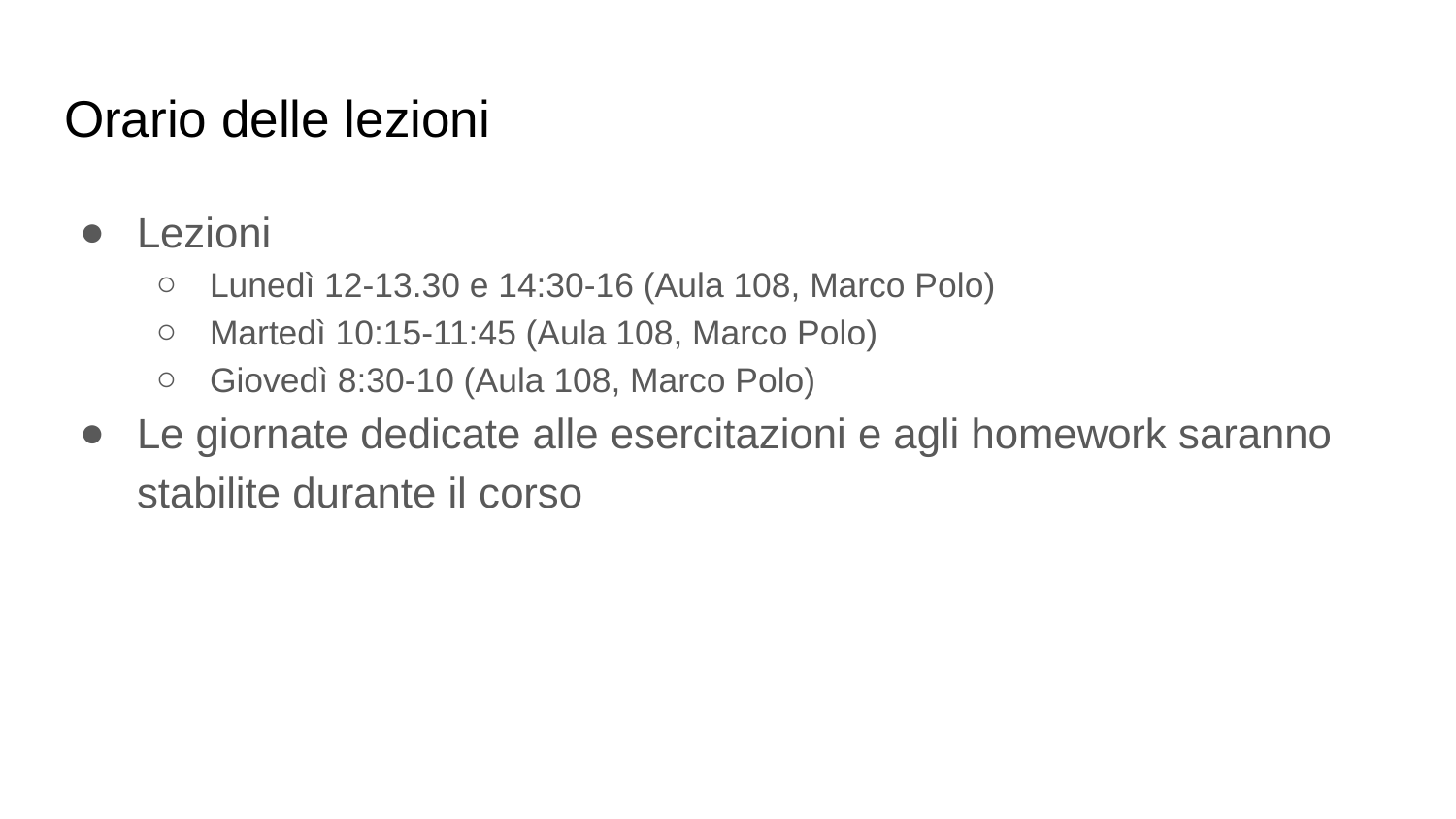

# Orario delle lezioni
Lezioni
Lunedì 12-13.30 e 14:30-16 (Aula 108, Marco Polo)
Martedì 10:15-11:45 (Aula 108, Marco Polo)
Giovedì 8:30-10 (Aula 108, Marco Polo)
Le giornate dedicate alle esercitazioni e agli homework saranno stabilite durante il corso